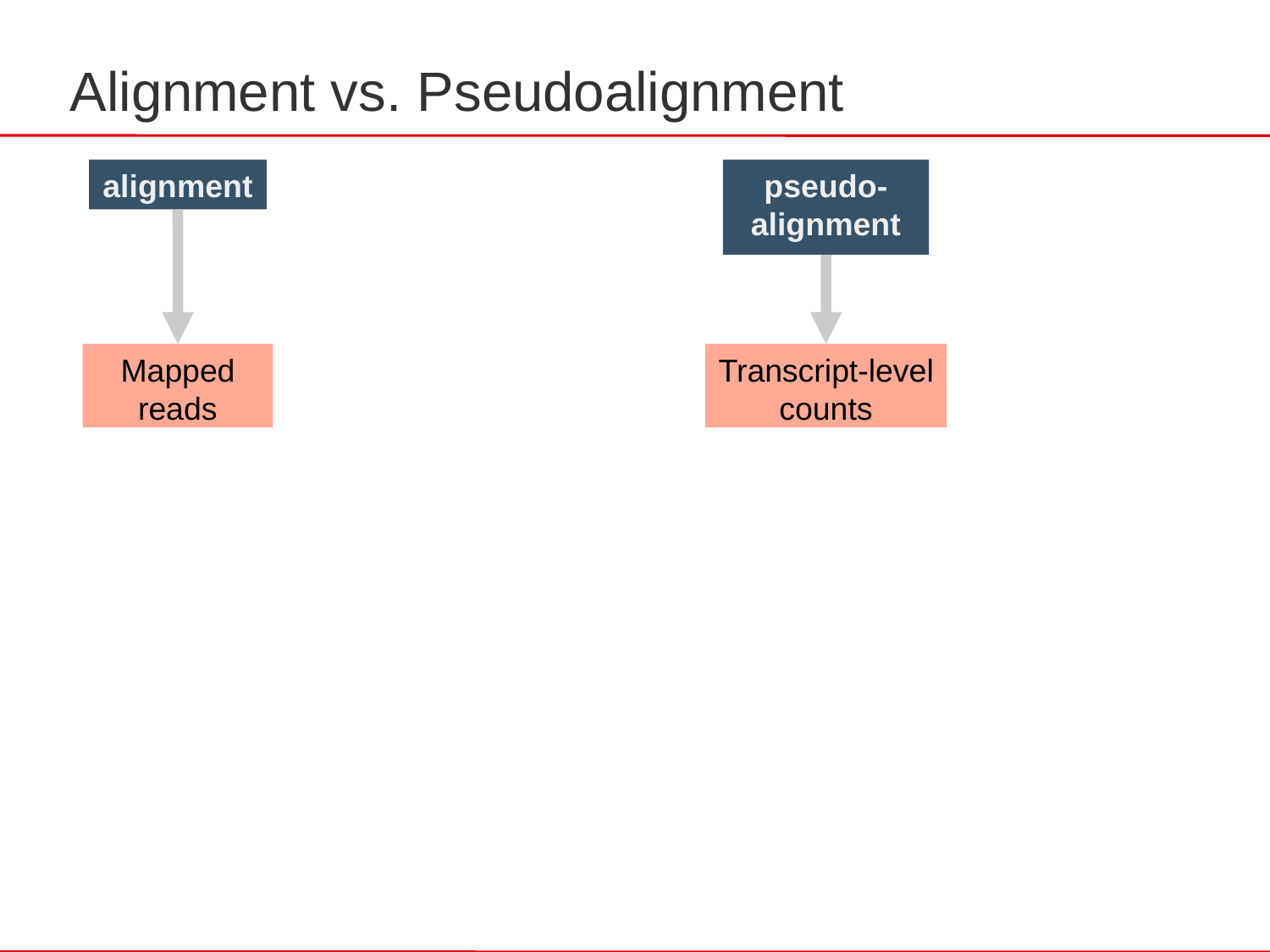

Alignment vs. Pseudoalignment
alignment
pseudo-alignment

Mapped reads
Transcript-level
counts